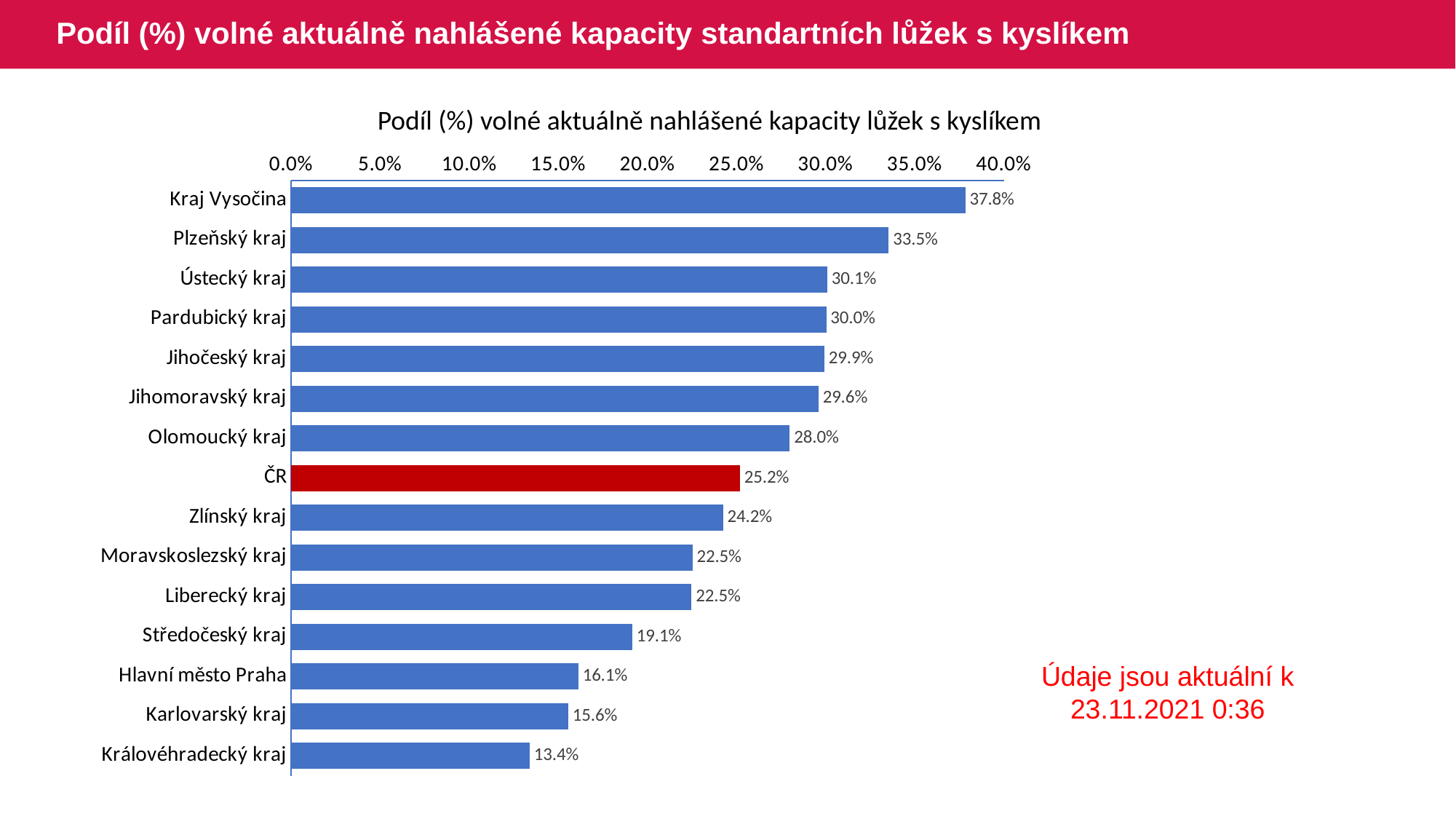

# Podíl (%) volné aktuálně nahlášené kapacity standartních lůžek s kyslíkem
Podíl (%) volné aktuálně nahlášené kapacity lůžek s kyslíkem

### Chart

| Category | Series 1 |
|---|---|
| Kraj Vysočina | 0.378378378378 |
| Plzeňský kraj | 0.335373317013 |
| Ústecký kraj | 0.300938337801 |
| Pardubický kraj | 0.300337457817 |
| Jihočeský kraj | 0.299265605875 |
| Jihomoravský kraj | 0.295965865011 |
| Olomoucký kraj | 0.279893119572 |
| ČR | 0.251926107511 |
| Zlínský kraj | 0.242424242424 |
| Moravskoslezský kraj | 0.225212464589 |
| Liberecký kraj | 0.224759615384 |
| Středočeský kraj | 0.191431670281 |
| Hlavní město Praha | 0.161197833705 |
| Karlovarský kraj | 0.155502392344 |
| Královéhradecký kraj | 0.133869787856 |
Údaje jsou aktuální k 23.11.2021 0:36